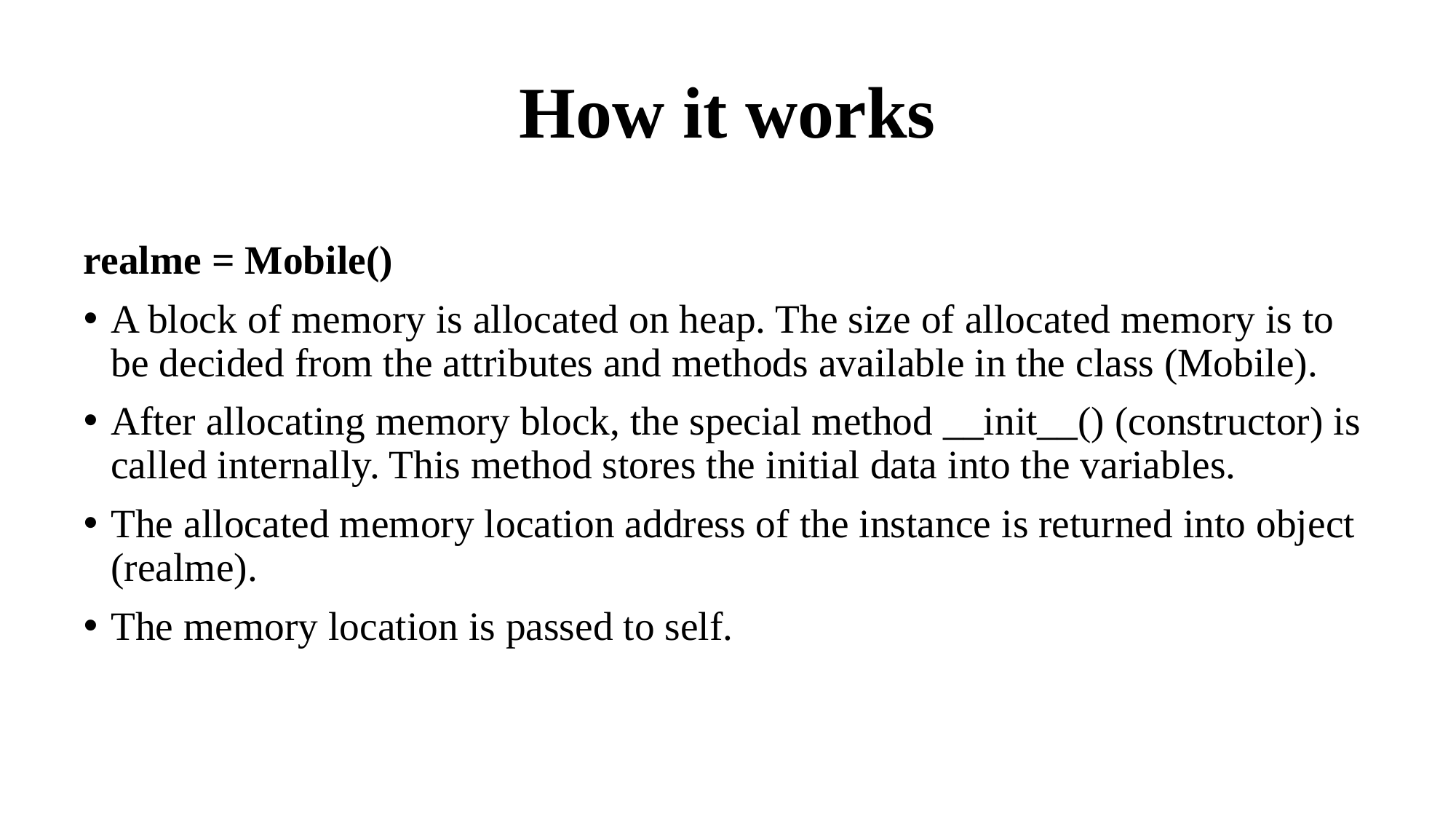

# How it works
realme = Mobile()
A block of memory is allocated on heap. The size of allocated memory is to be decided from the attributes and methods available in the class (Mobile).
After allocating memory block, the special method __init__() (constructor) is called internally. This method stores the initial data into the variables.
The allocated memory location address of the instance is returned into object (realme).
The memory location is passed to self.